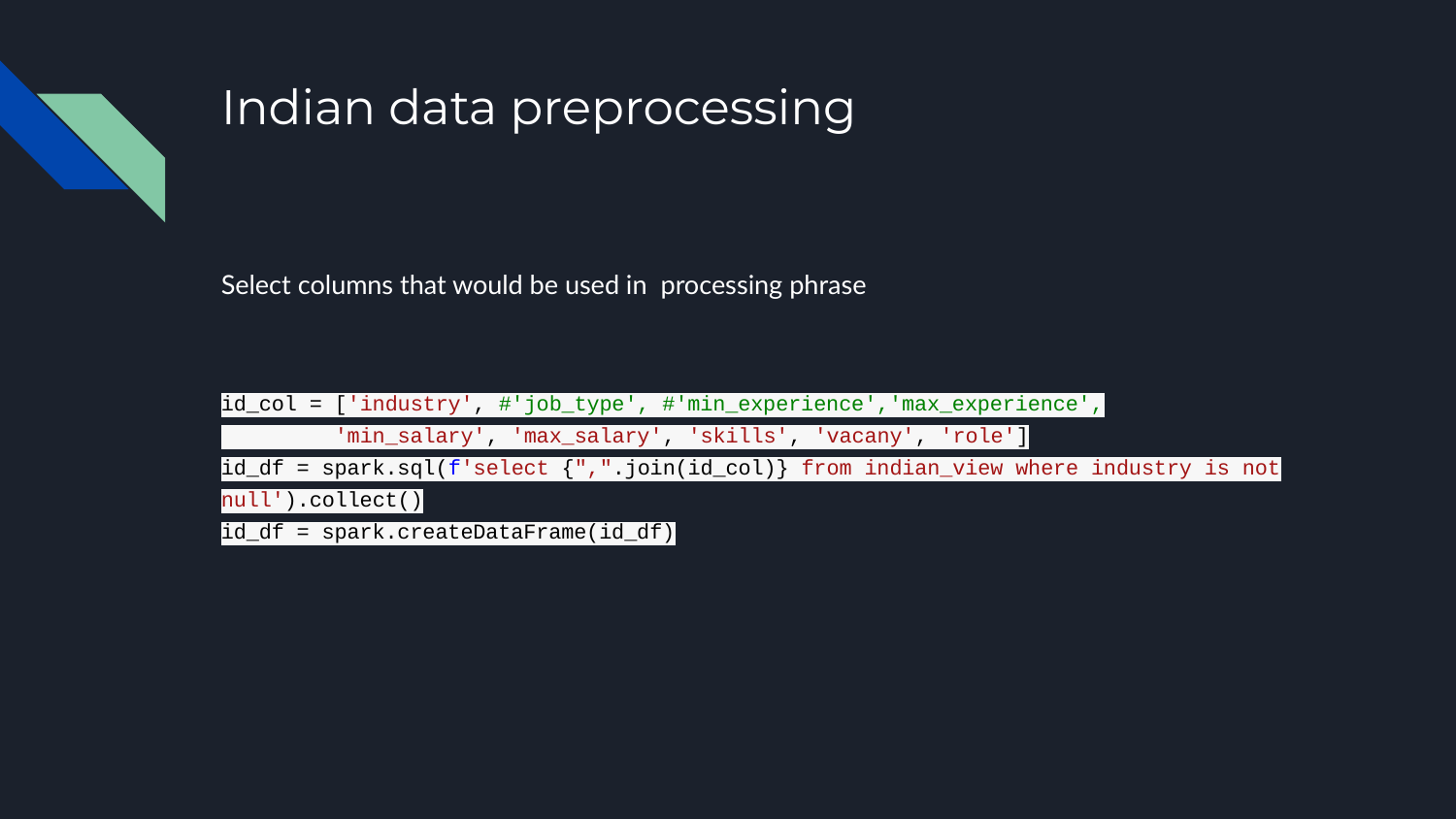

# Indian data preprocessing
Select columns that would be used in  processing phrase

id_col = ['industry', #'job_type', #'min_experience','max_experience',
         'min_salary', 'max_salary', 'skills', 'vacany', 'role']
id_df = spark.sql(f'select {",".join(id_col)} from indian_view where industry is not null').collect()
id_df = spark.createDataFrame(id_df)